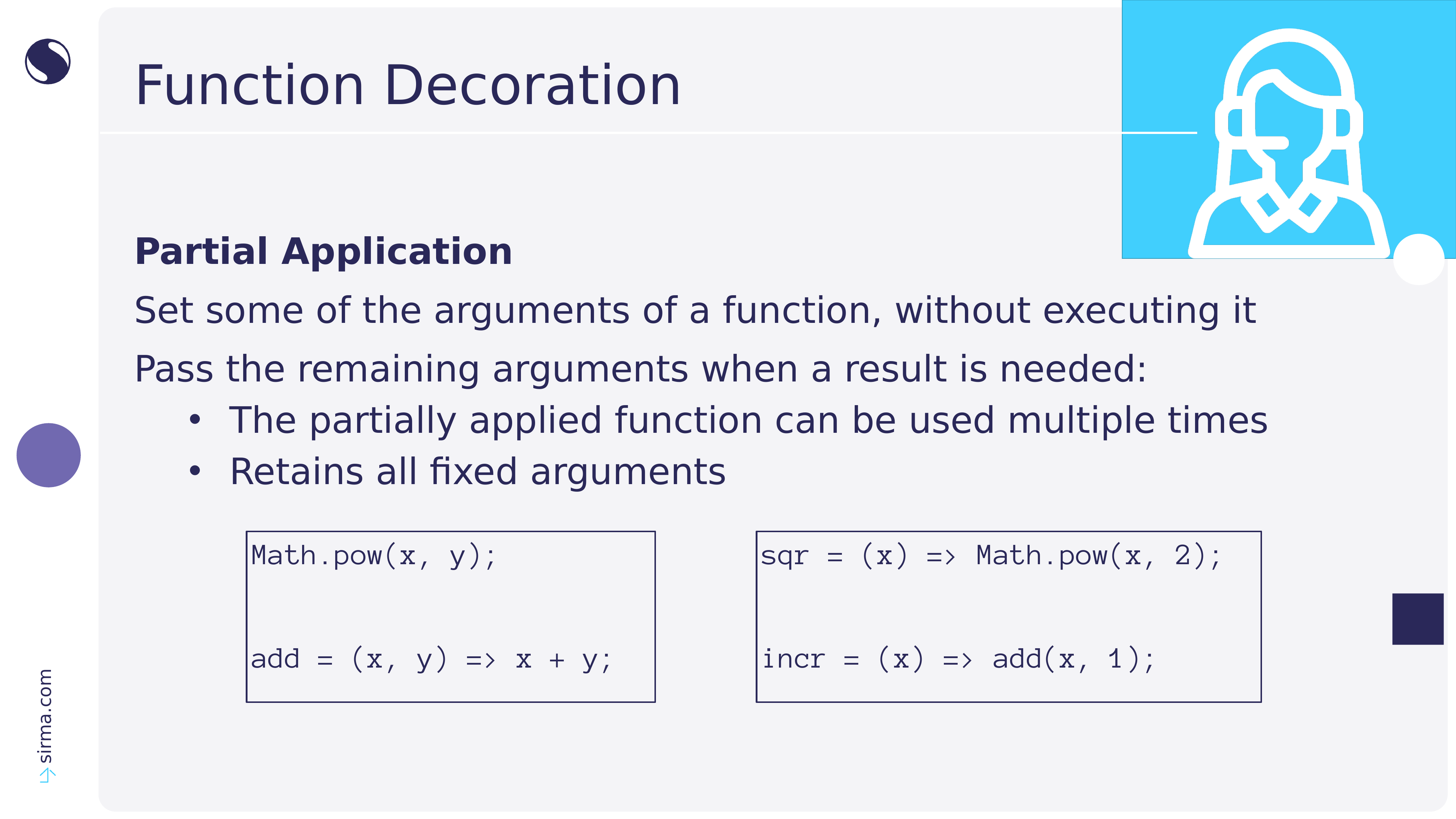

# Function Decoration
Partial Application
Set some of the arguments of a function, without executing it
Pass the remaining arguments when a result is needed:
The partially applied function can be used multiple times
Retains all fixed arguments
Math.pow(x, y);

add = (x, y) => x + y;
sqr = (x) => Math.pow(x, 2);

incr = (x) => add(x, 1);